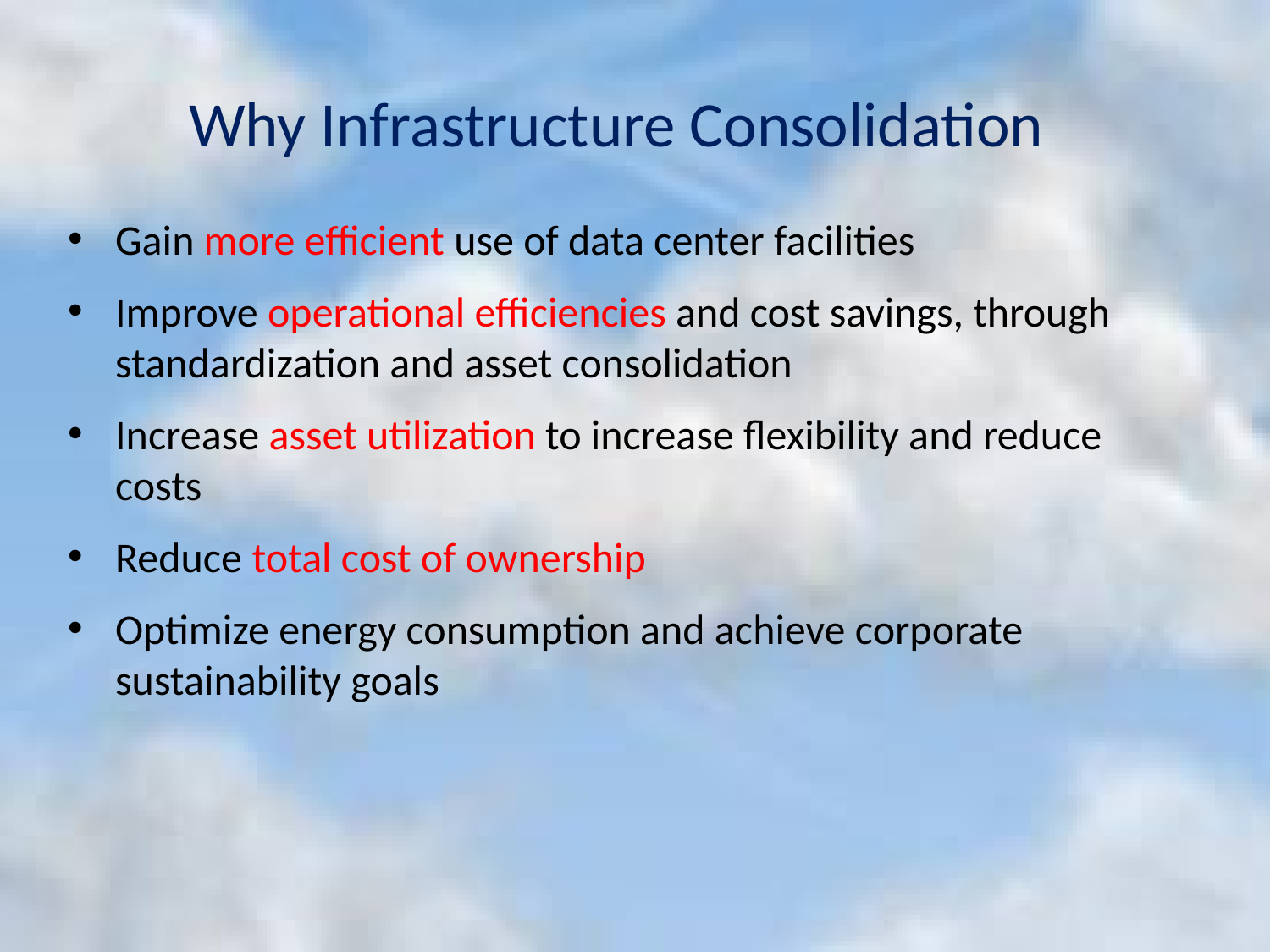

# Why Infrastructure Consolidation
Gain more efficient use of data center facilities
Improve operational efficiencies and cost savings, through standardization and asset consolidation
Increase asset utilization to increase flexibility and reduce costs
Reduce total cost of ownership
Optimize energy consumption and achieve corporate sustainability goals